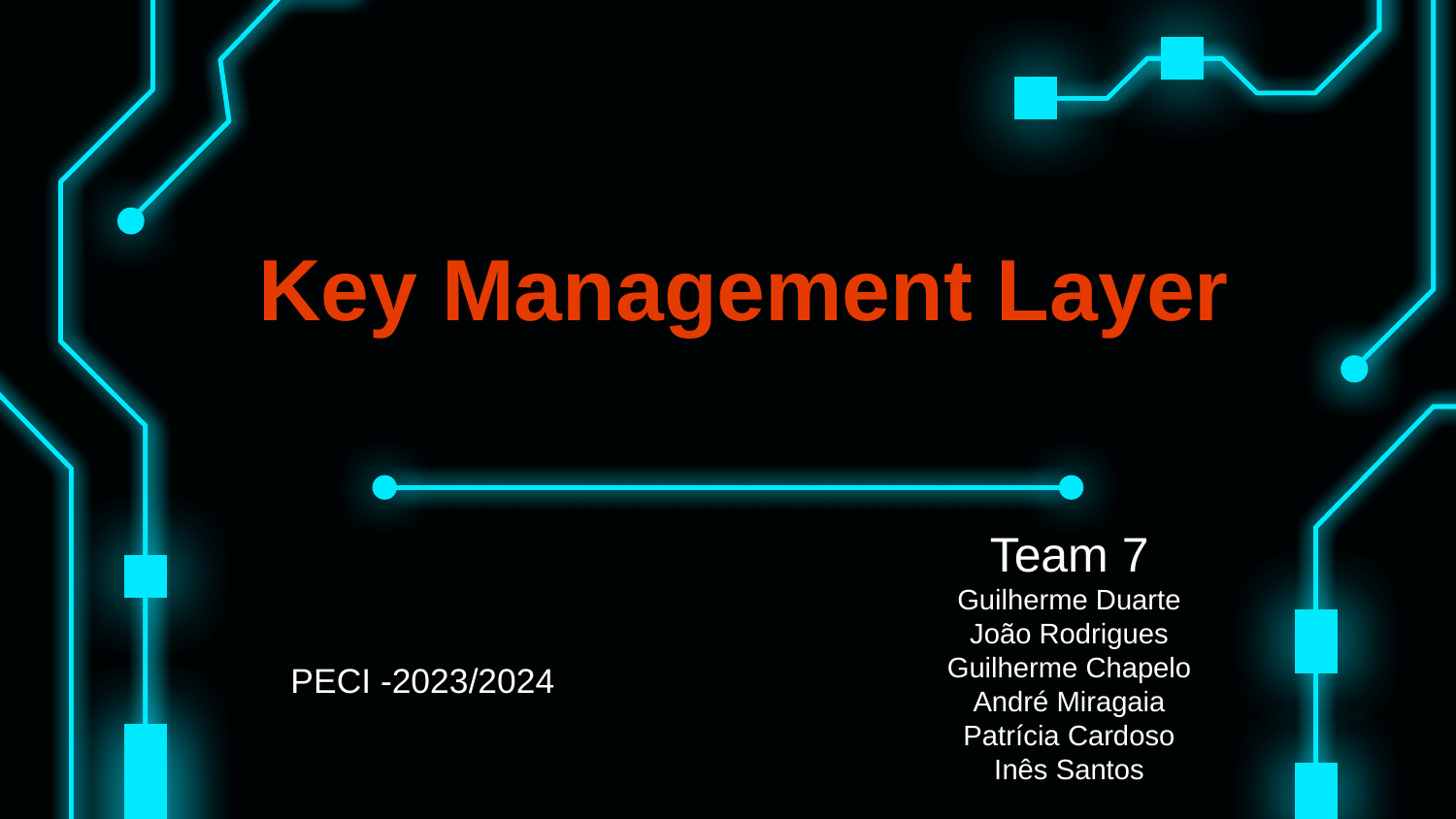

# Key Management Layer

Team 7
Guilherme Duarte
João Rodrigues
Guilherme Chapelo
André Miragaia
Patrícia Cardoso
Inês Santos
PECI -2023/2024